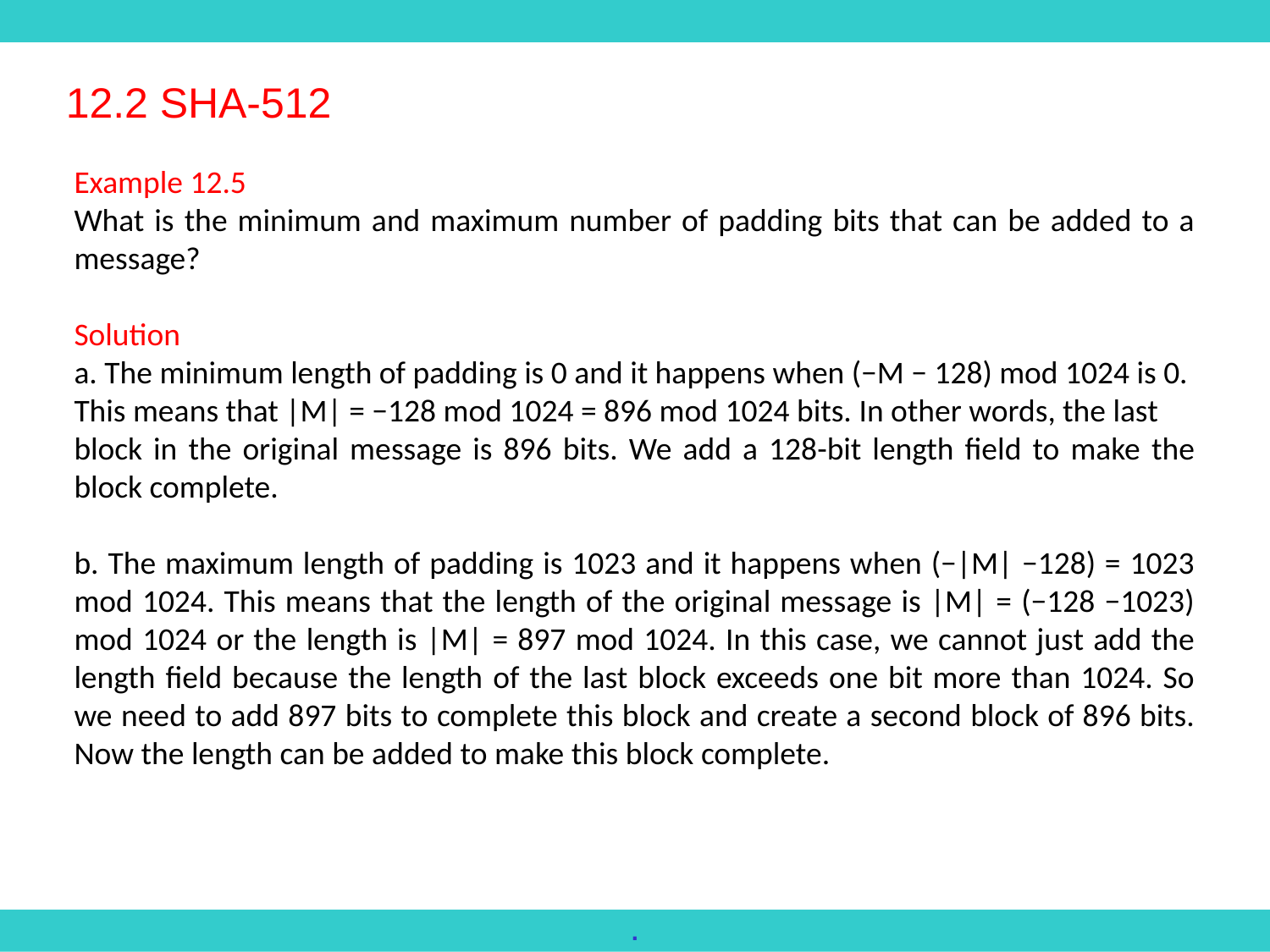

12.2 SHA-512
Example 12.5
What is the minimum and maximum number of padding bits that can be added to a message?

Solution
a. The minimum length of padding is 0 and it happens when (−M − 128) mod 1024 is 0.
This means that |M| = −128 mod 1024 = 896 mod 1024 bits. In other words, the last
block in the original message is 896 bits. We add a 128-bit length field to make the block complete.

b. The maximum length of padding is 1023 and it happens when (−|M| −128) = 1023 mod 1024. This means that the length of the original message is |M| = (−128 −1023) mod 1024 or the length is |M| = 897 mod 1024. In this case, we cannot just add the length field because the length of the last block exceeds one bit more than 1024. So we need to add 897 bits to complete this block and create a second block of 896 bits. Now the length can be added to make this block complete.
.